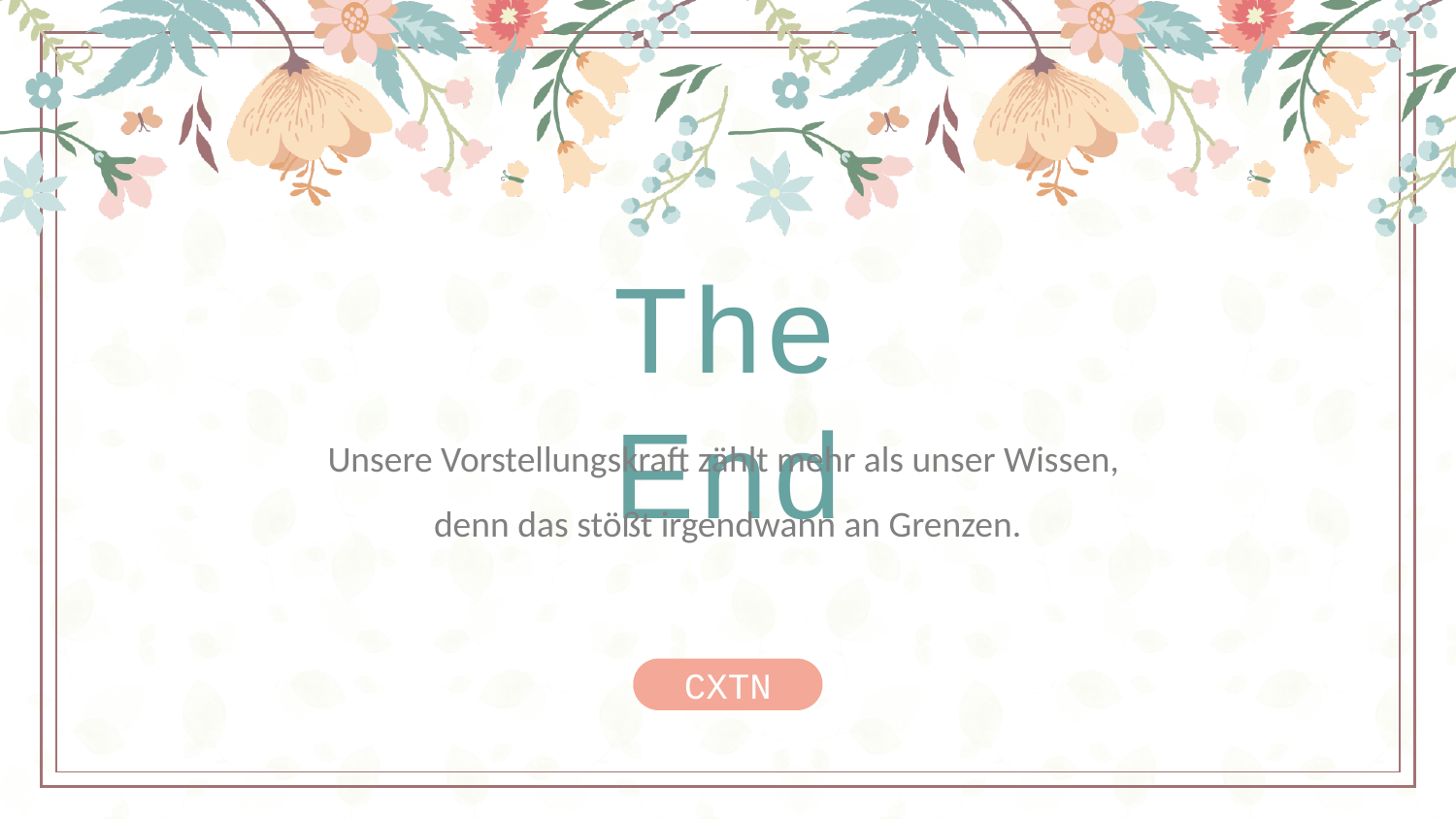

The End
Unsere Vorstellungskraft zählt mehr als unser Wissen,
denn das stößt irgendwann an Grenzen.
CXTN